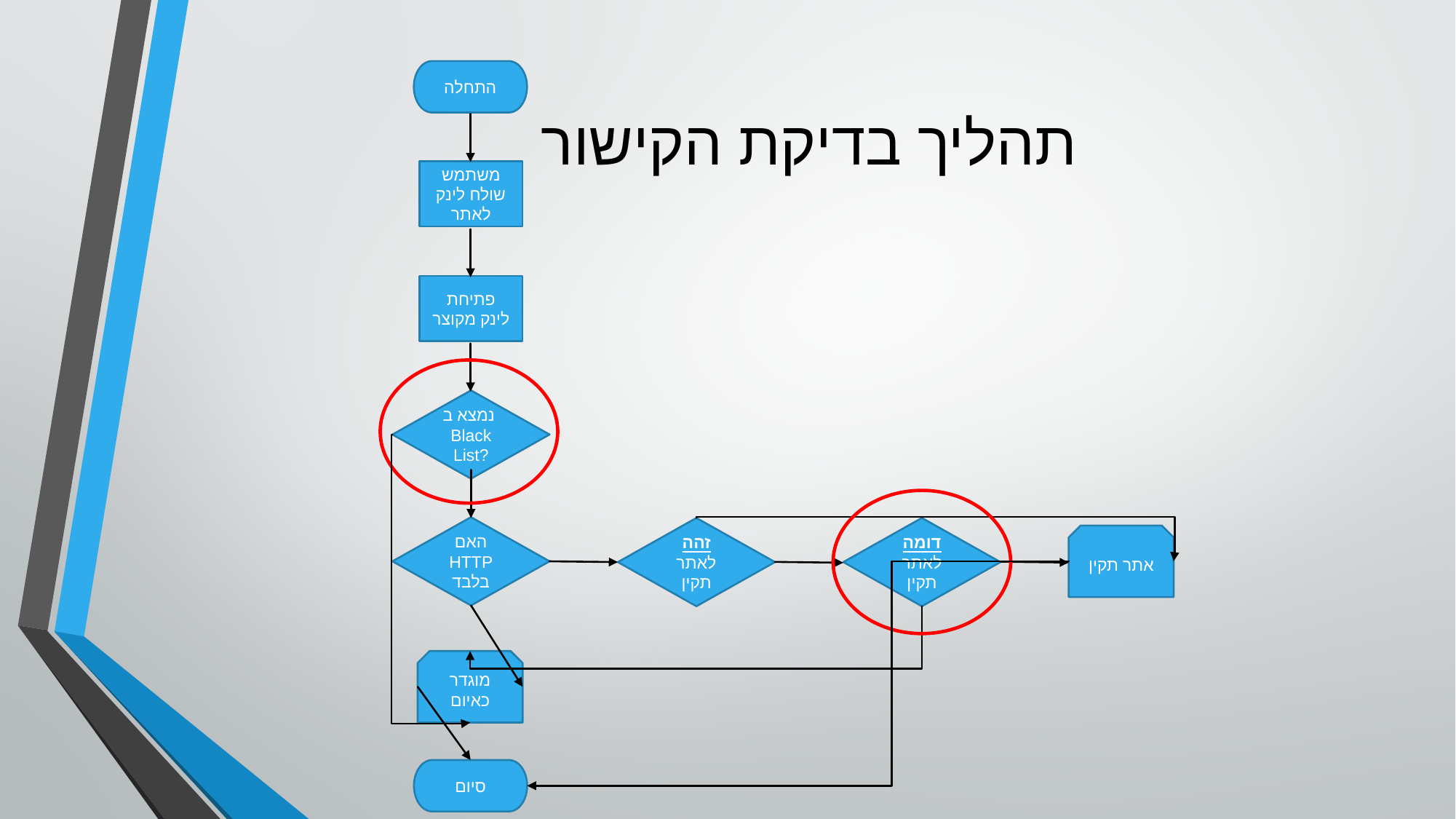

# תהליך בדיקת הקישור
התחלה
משתמש שולח לינק לאתר
פתיחת לינק מקוצר

נמצא ב
Black List?

האם HTTP
בלבד
זהה לאתר תקין
דומה לאתר תקין
אתר תקין
מוגדר כאיום
סיום